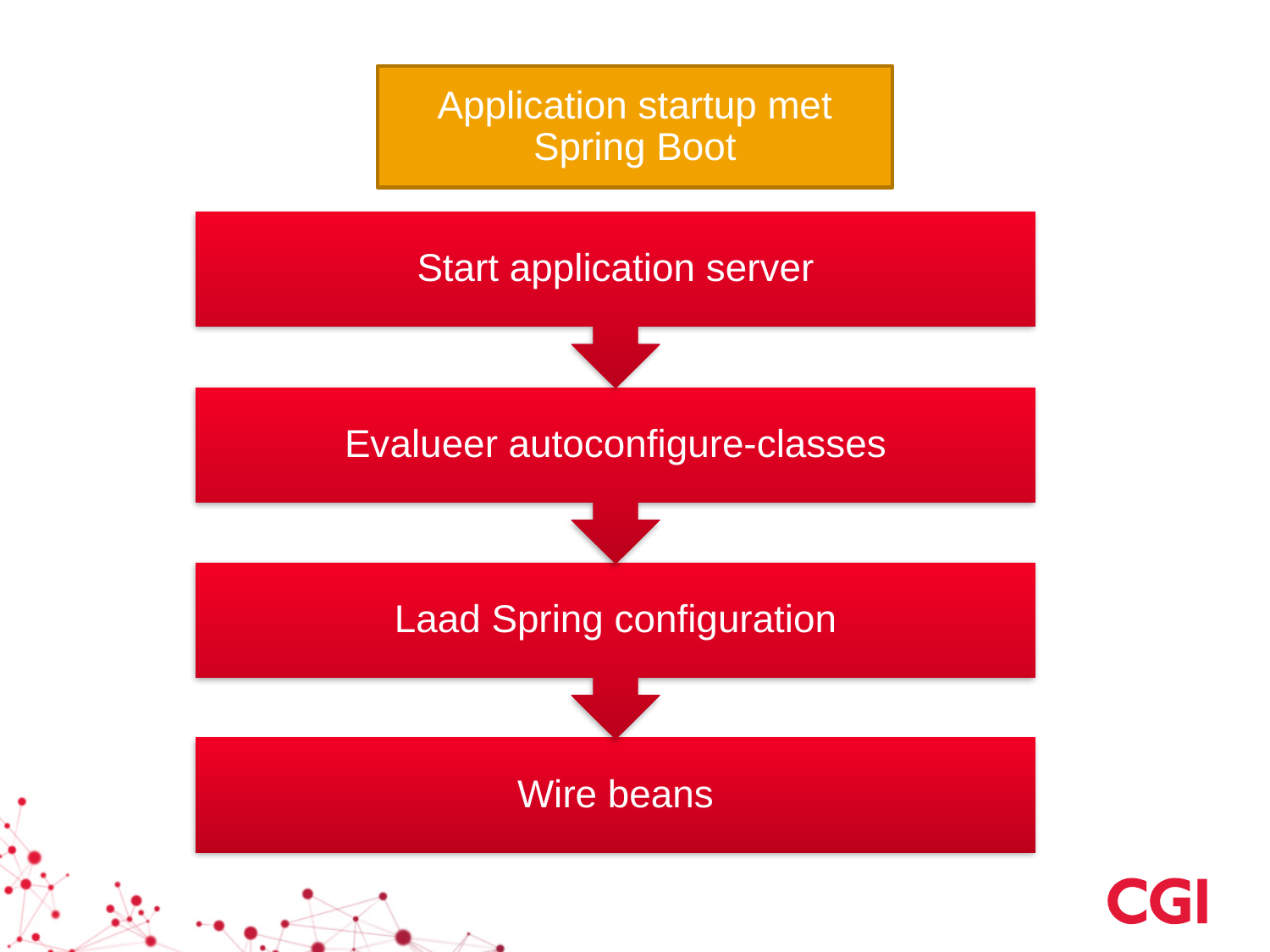

Application startup met Spring Boot
Wire beans
Laad Spring configuration
Evalueer autoconfigure-classes
Start application server